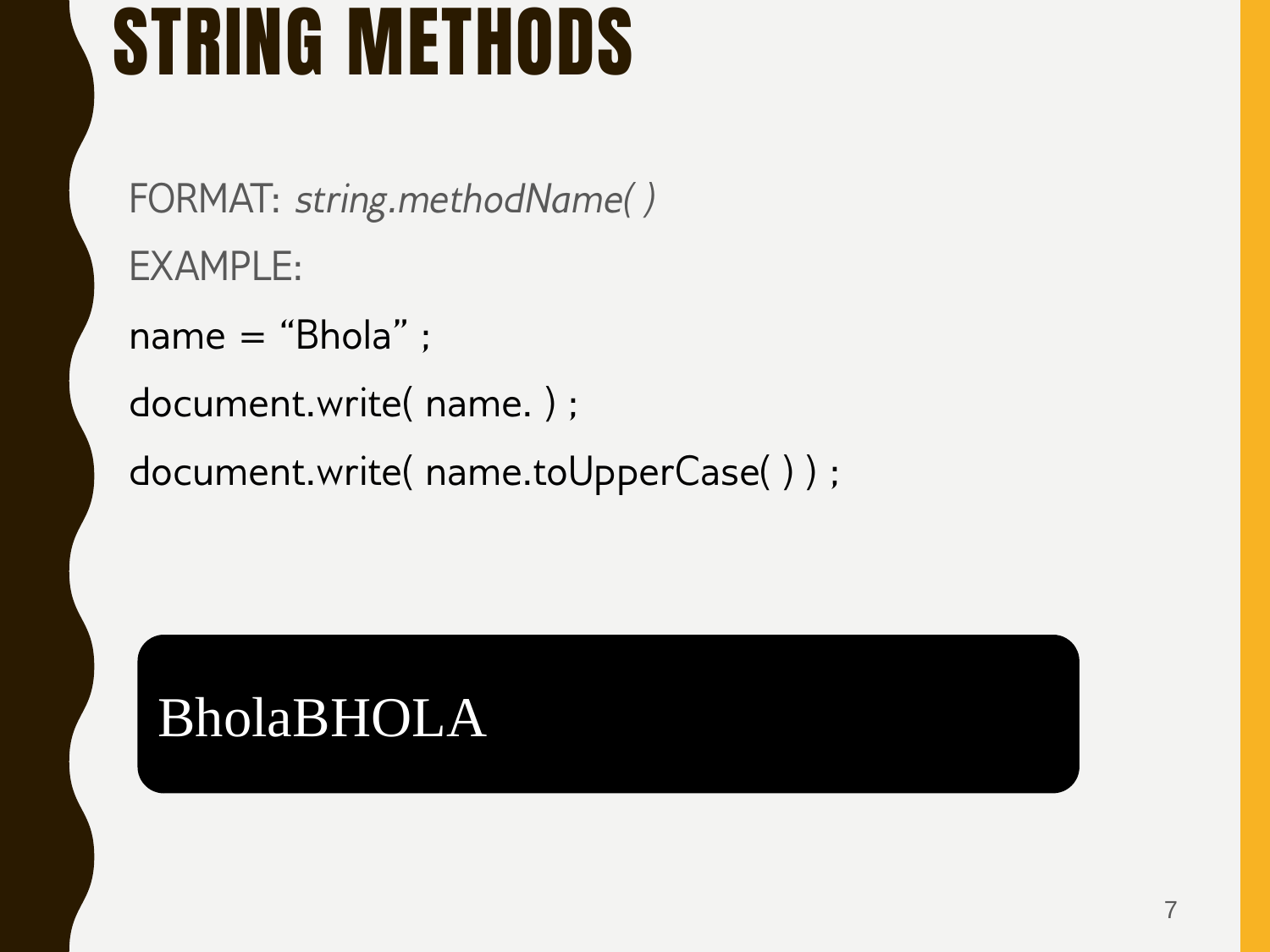

# String Methods
FORMAT: string.methodName( )
EXAMPLE:
name = “Bhola” ;
document.write( name. ) ;
document.write( name.toUpperCase( ) ) ;
BholaBHOLA
7